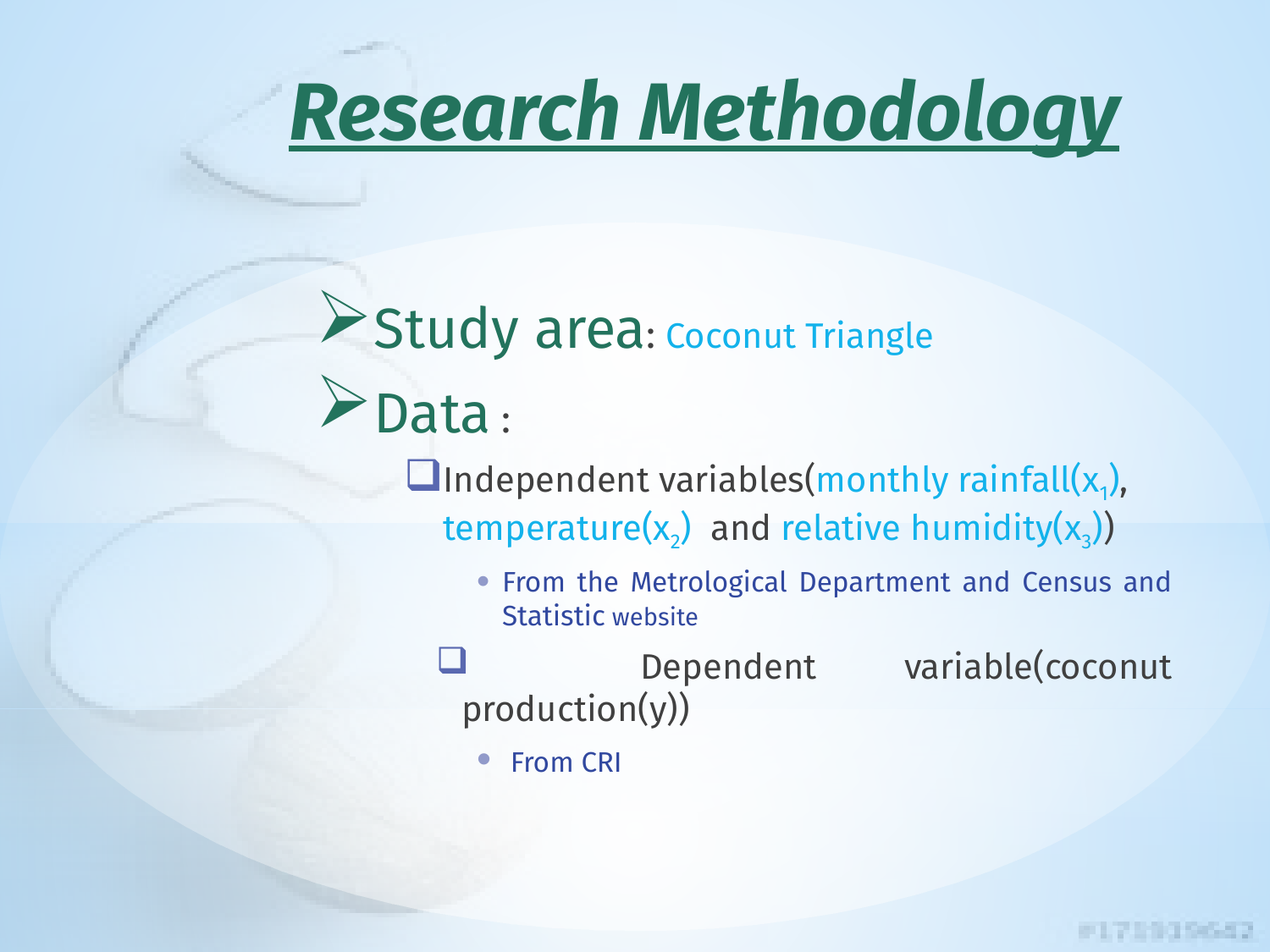

# Research Methodology
Study area: Coconut Triangle
Data :
Independent variables(monthly rainfall(x1), temperature(x2)  and relative humidity(x3))
From the Metrological Department and Census and Statistic website
  Dependent variable(coconut production(y))
 From CRI